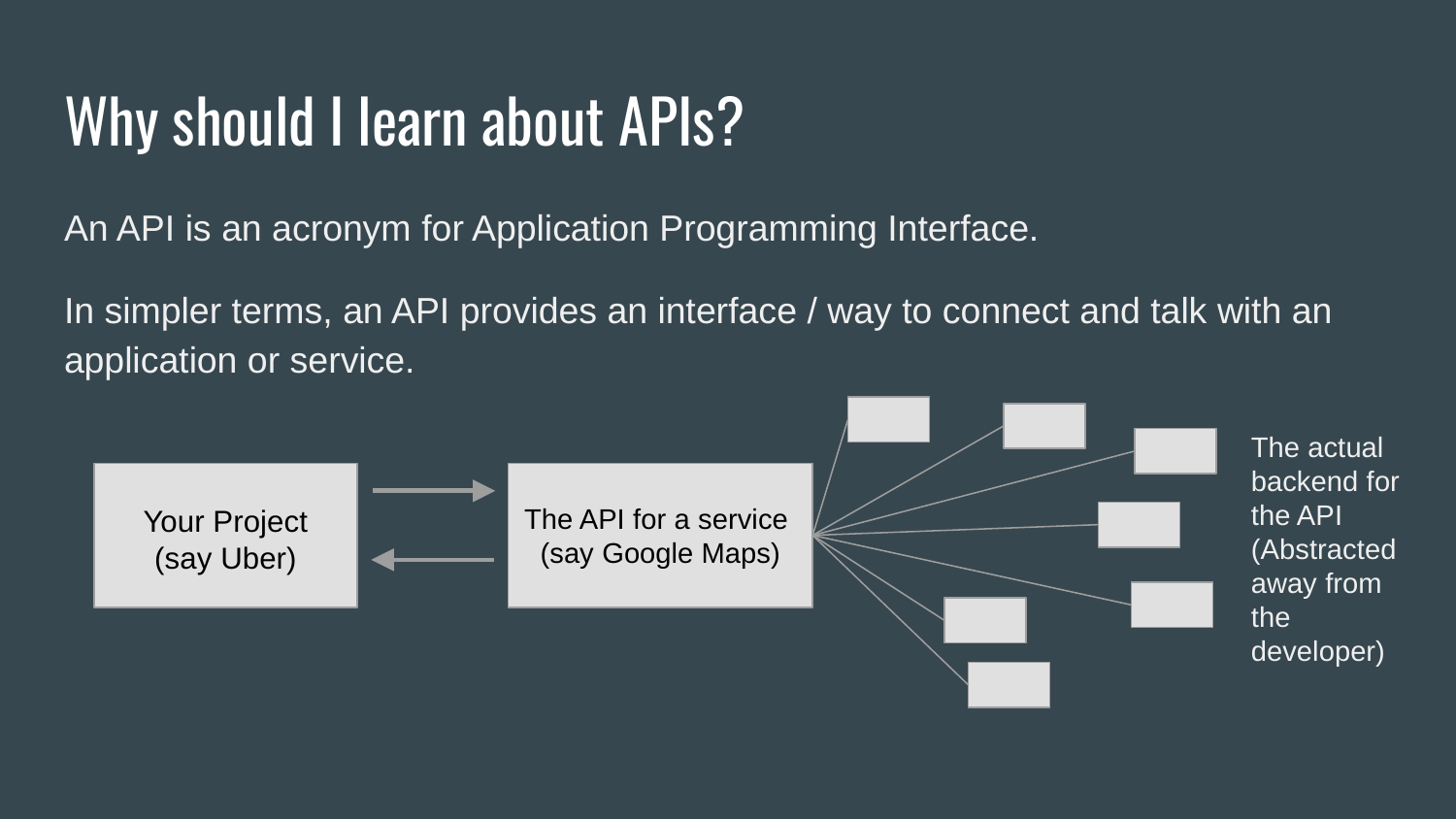

# Why should I learn about APIs?

An API is an acronym for Application Programming Interface.
In simpler terms, an API provides an interface / way to connect and talk with an application or service.

The actual backend for the API
(Abstracted away from the developer)

The API for a service
(say Google Maps)
Your Project
(say Uber)